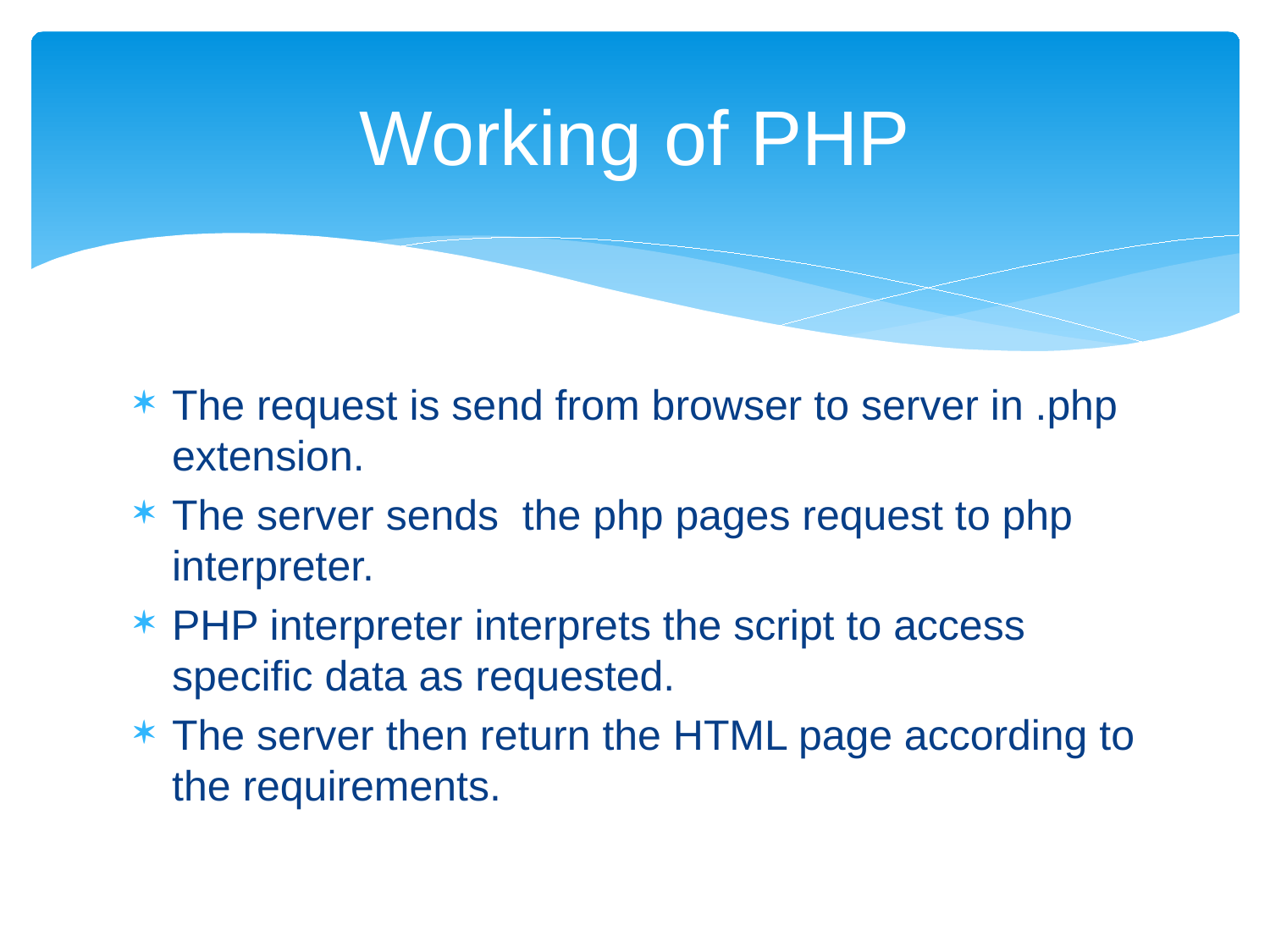

# Working of PHP
The request is send from browser to server in .php extension.
The server sends  the php pages request to php interpreter.
PHP interpreter interprets the script to access specific data as requested.
The server then return the HTML page according to the requirements.